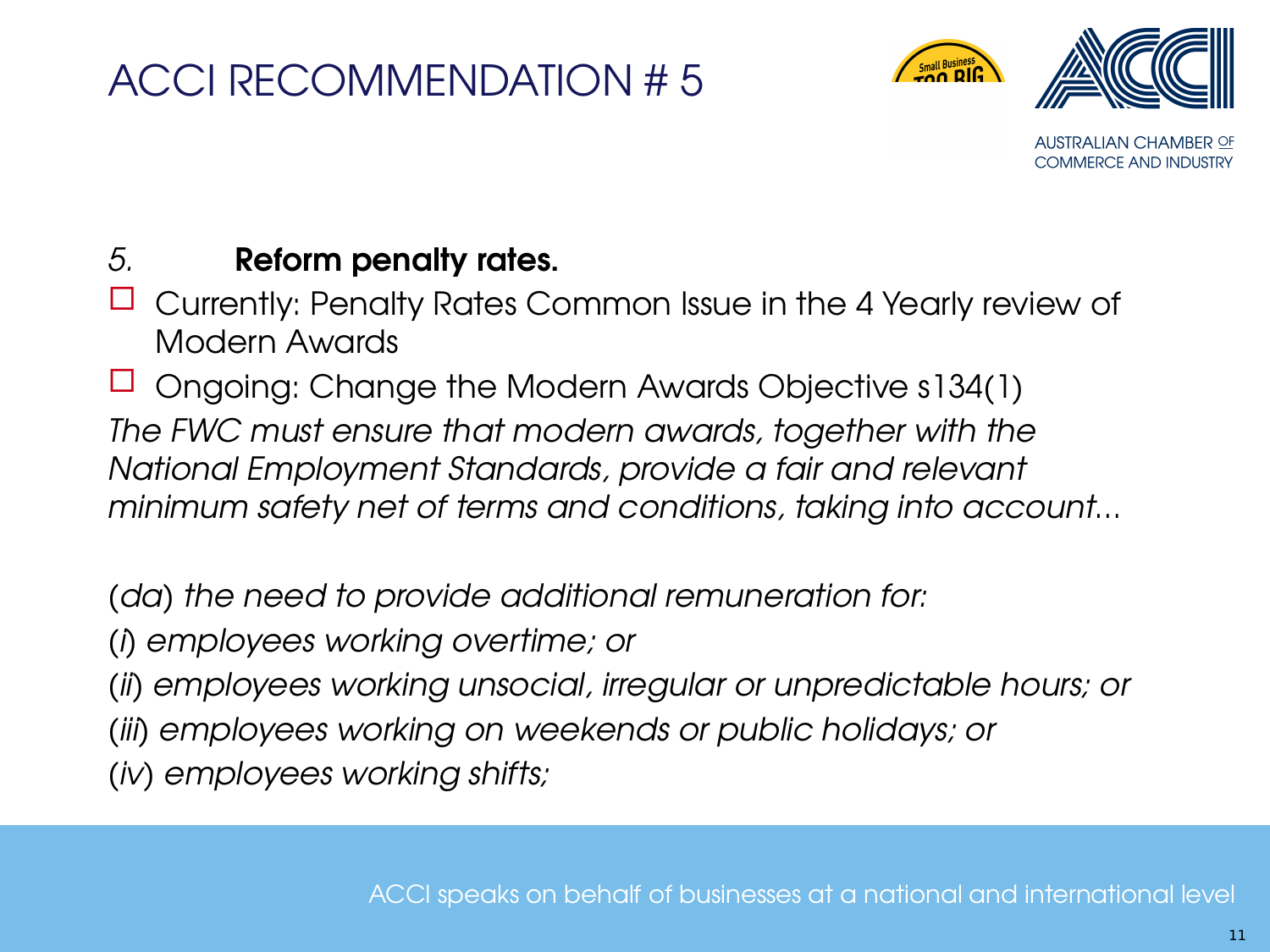

# ACCI RECOMMENDATION # 5
5.	Reform penalty rates.
Currently: Penalty Rates Common Issue in the 4 Yearly review of Modern Awards
Ongoing: Change the Modern Awards Objective s134(1)
The FWC must ensure that modern awards, together with the National Employment Standards, provide a fair and relevant minimum safety net of terms and conditions, taking into account…

(da) the need to provide additional remuneration for:
(i) employees working overtime; or
(ii) employees working unsocial, irregular or unpredictable hours; or
(iii) employees working on weekends or public holidays; or
(iv) employees working shifts;

11